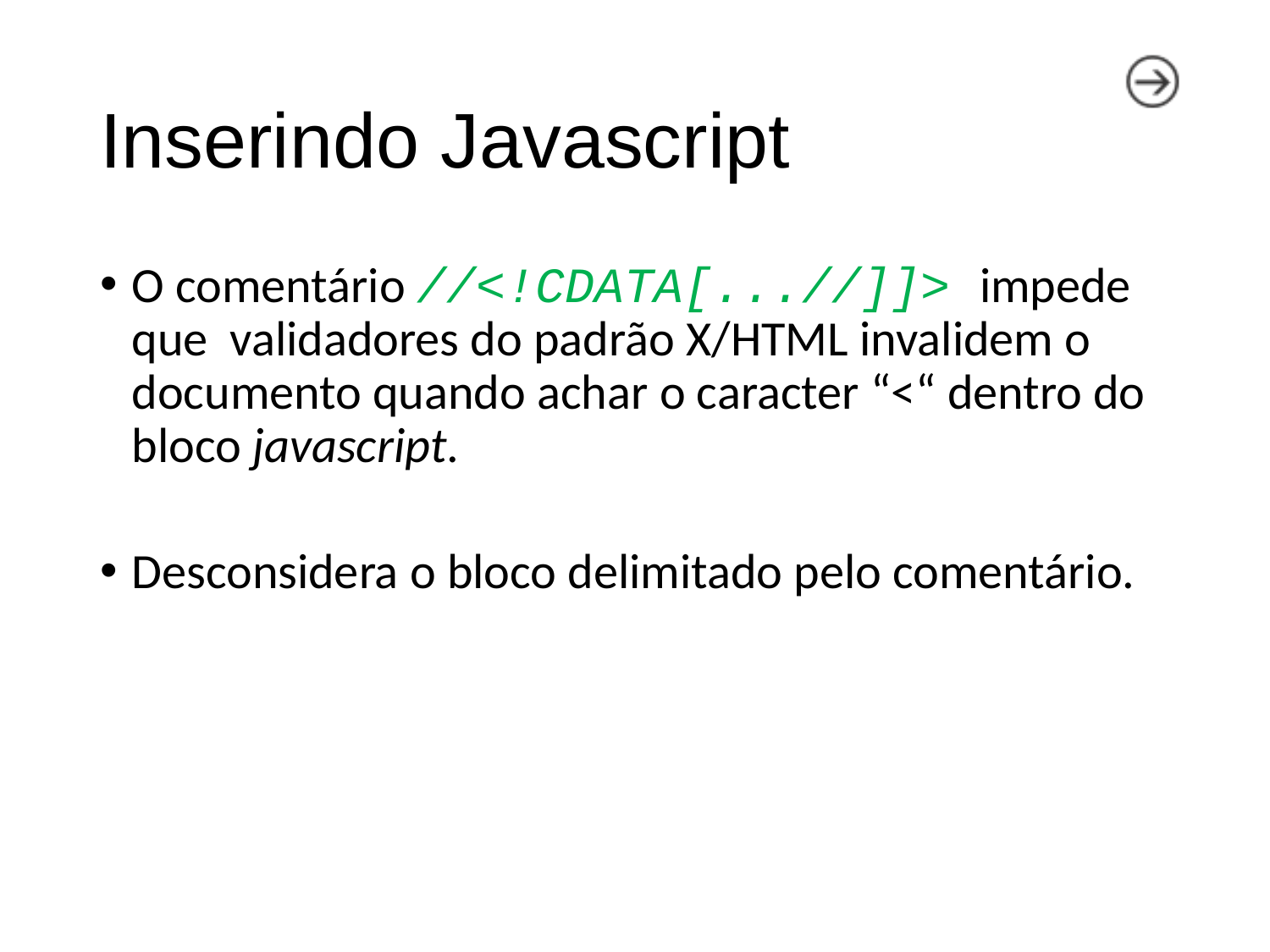

# Inserindo Javascript
O comentário //<!CDATA[...//]]> impede que  validadores do padrão X/HTML invalidem o documento quando achar o caracter “<“ dentro do bloco javascript.

Desconsidera o bloco delimitado pelo comentário.